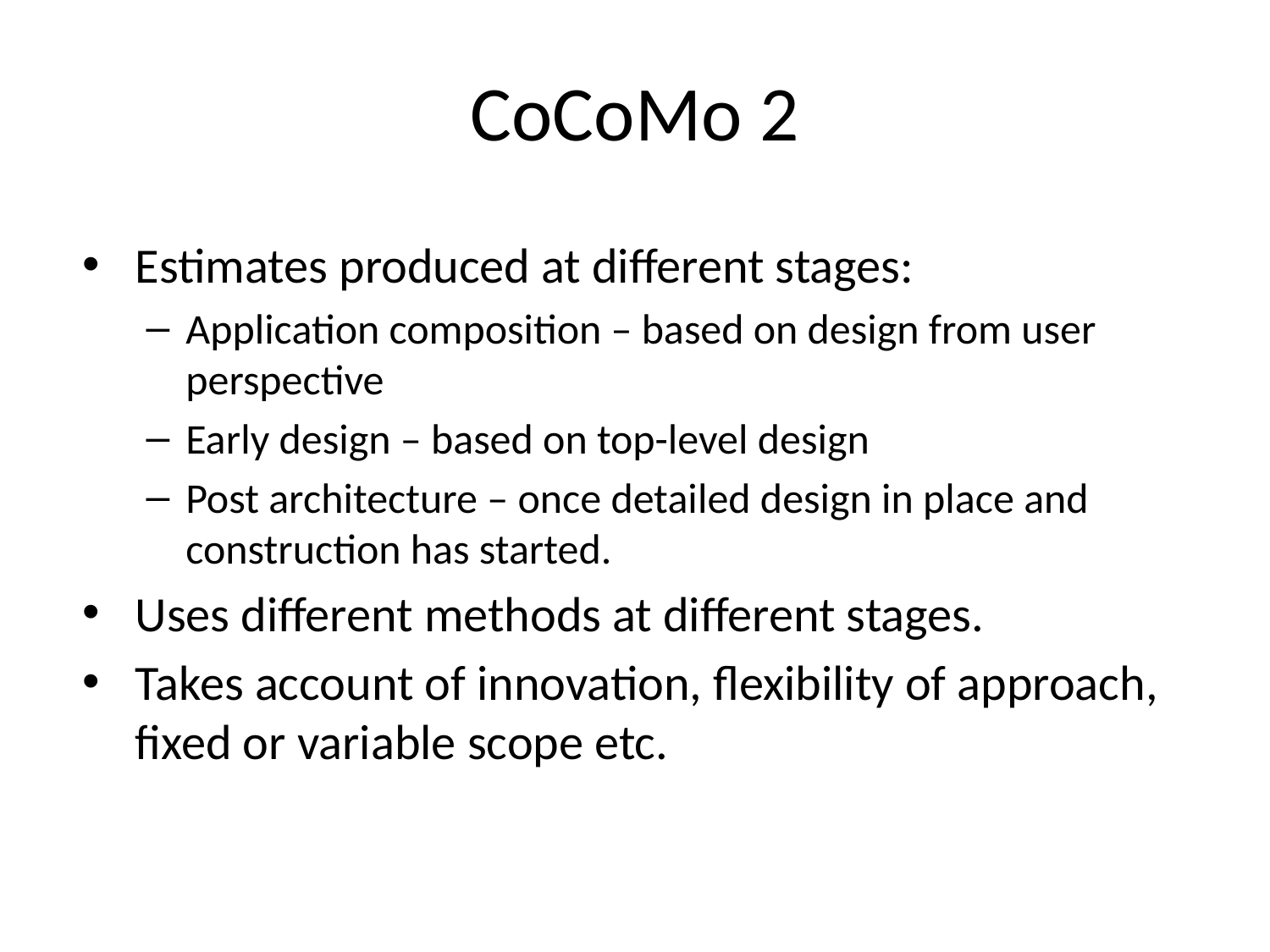

# CoCoMo 2
Estimates produced at different stages:
Application composition – based on design from user perspective
Early design – based on top-level design
Post architecture – once detailed design in place and construction has started.
Uses different methods at different stages.
Takes account of innovation, flexibility of approach, fixed or variable scope etc.